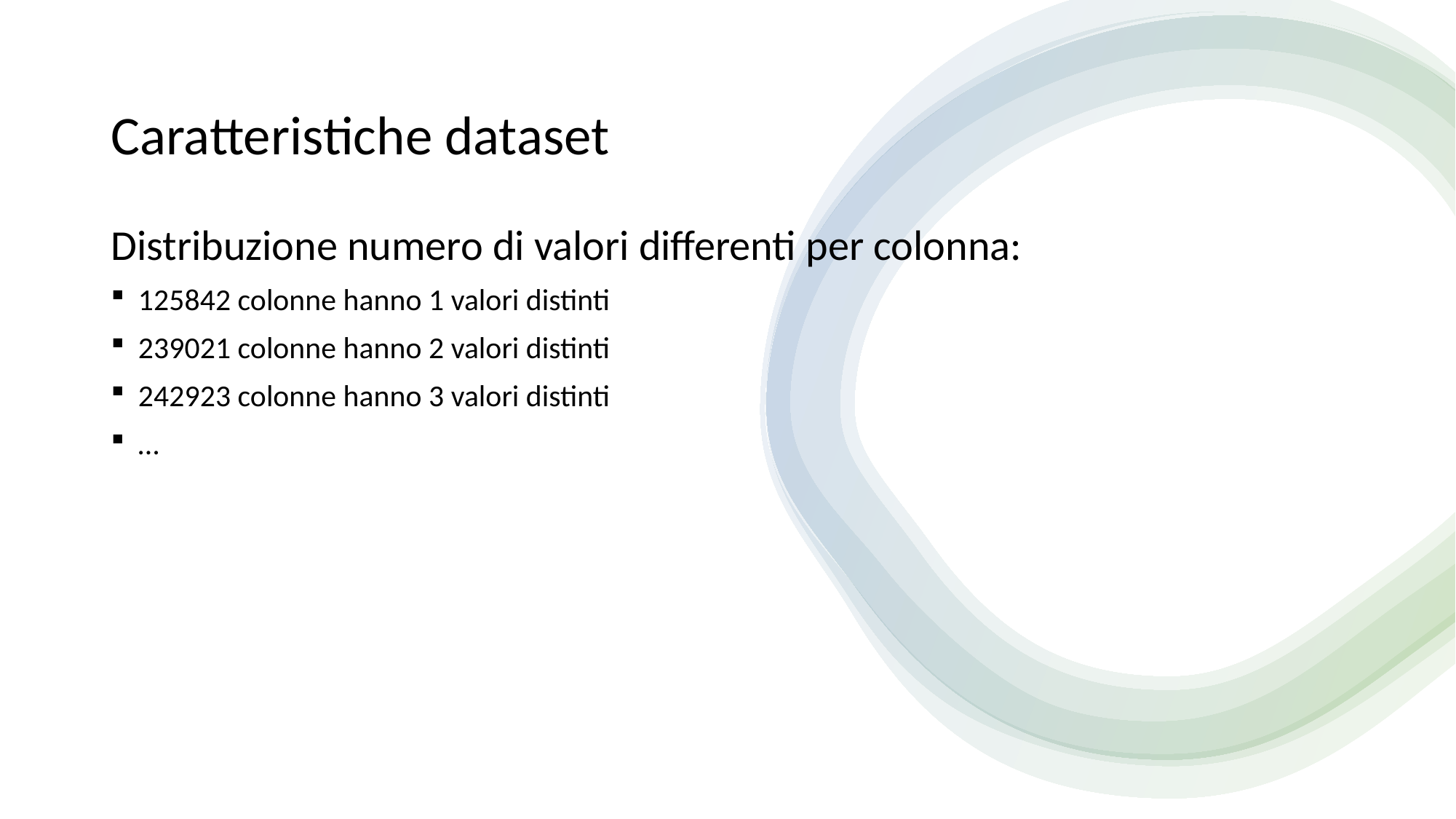

# Caratteristiche dataset
Distribuzione numero di valori differenti per colonna:
125842 colonne hanno 1 valori distinti
239021 colonne hanno 2 valori distinti
242923 colonne hanno 3 valori distinti
…